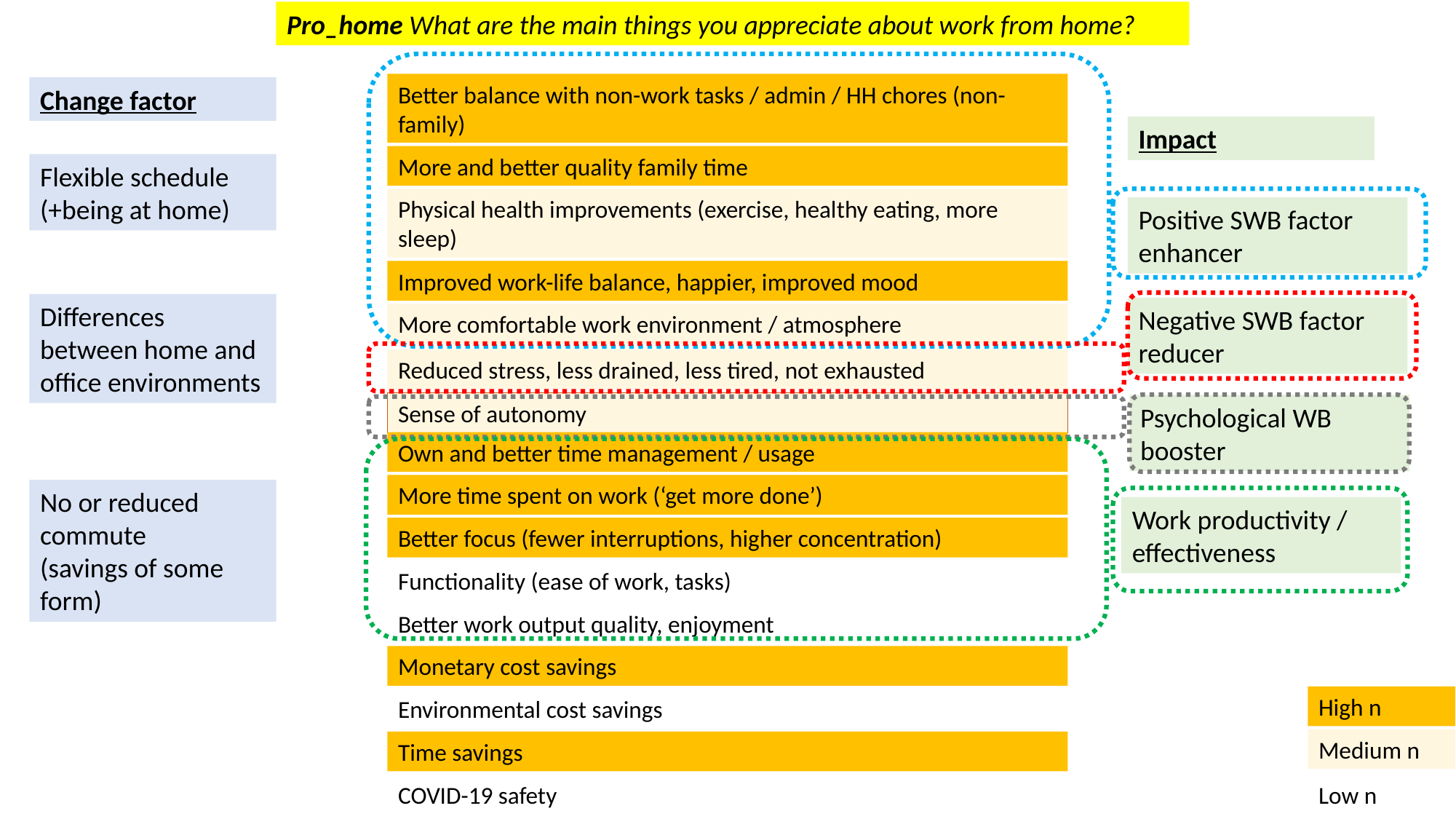

Pro_home What are the main things you appreciate about work from home?

Better balance with non-work tasks / admin / HH chores (non-family)
Change factor
Impact
More and better quality family time
Flexible schedule
(+being at home)

Physical health improvements (exercise, healthy eating, more sleep)
Positive SWB factor enhancer
Improved work-life balance, happier, improved mood

Differences between home and office environments
Negative SWB factor reducer
More comfortable work environment / atmosphere

Reduced stress, less drained, less tired, not exhausted
Sense of autonomy

Psychological WB booster

Own and better time management / usage

More time spent on work (‘get more done’)
No or reduced commute
(savings of some form)

Work productivity / effectiveness
Better focus (fewer interruptions, higher concentration)
Functionality (ease of work, tasks)
Better work output quality, enjoyment
Monetary cost savings
High n
Environmental cost savings
Medium n
Time savings
COVID-19 safety
Low n